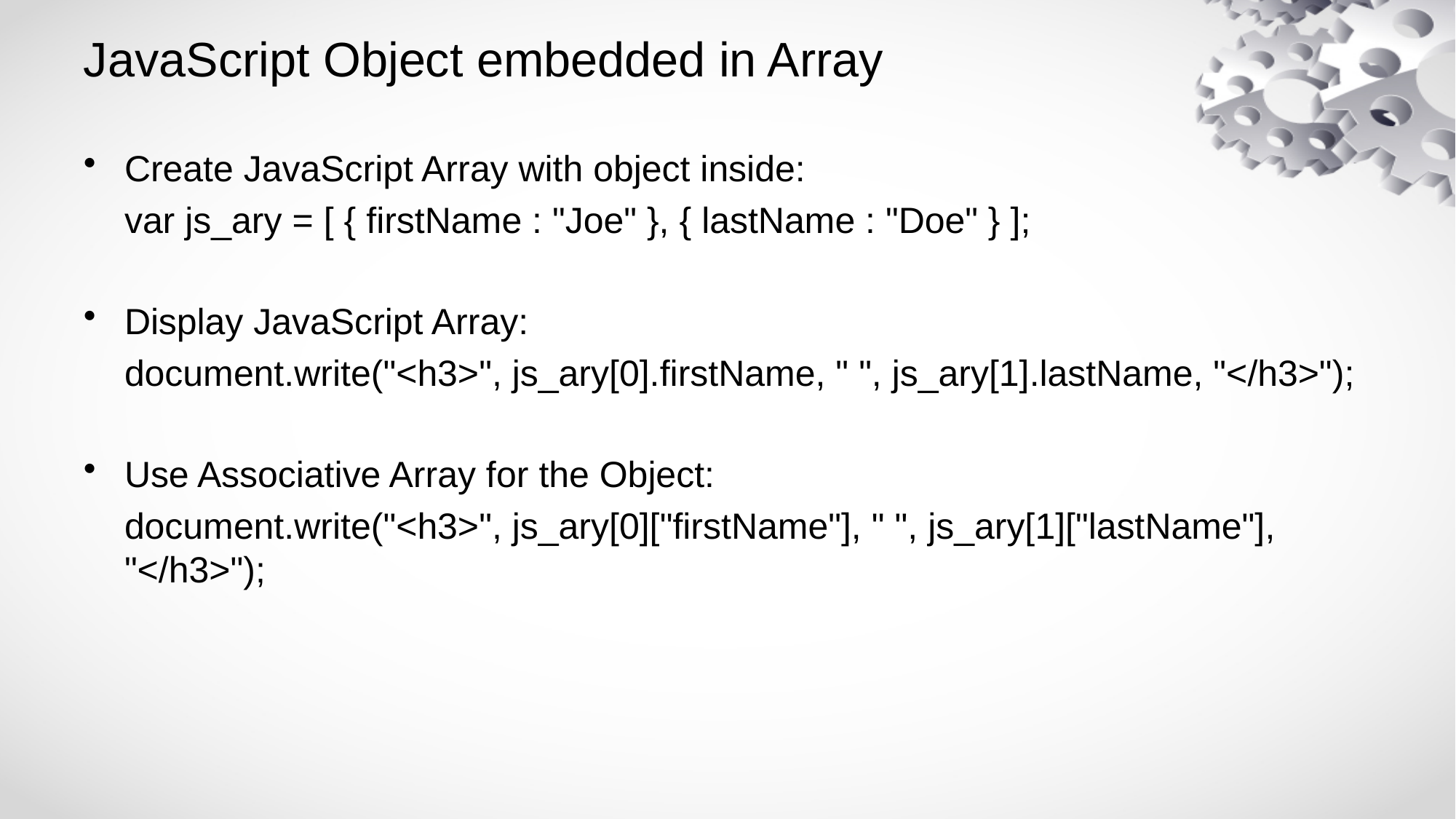

# JavaScript Object embedded in Array
Create JavaScript Array with object inside:
	var js_ary = [ { firstName : "Joe" }, { lastName : "Doe" } ];

Display JavaScript Array:
	document.write("<h3>", js_ary[0].firstName, " ", js_ary[1].lastName, "</h3>");

Use Associative Array for the Object:
	document.write("<h3>", js_ary[0]["firstName"], " ", js_ary[1]["lastName"], "</h3>");